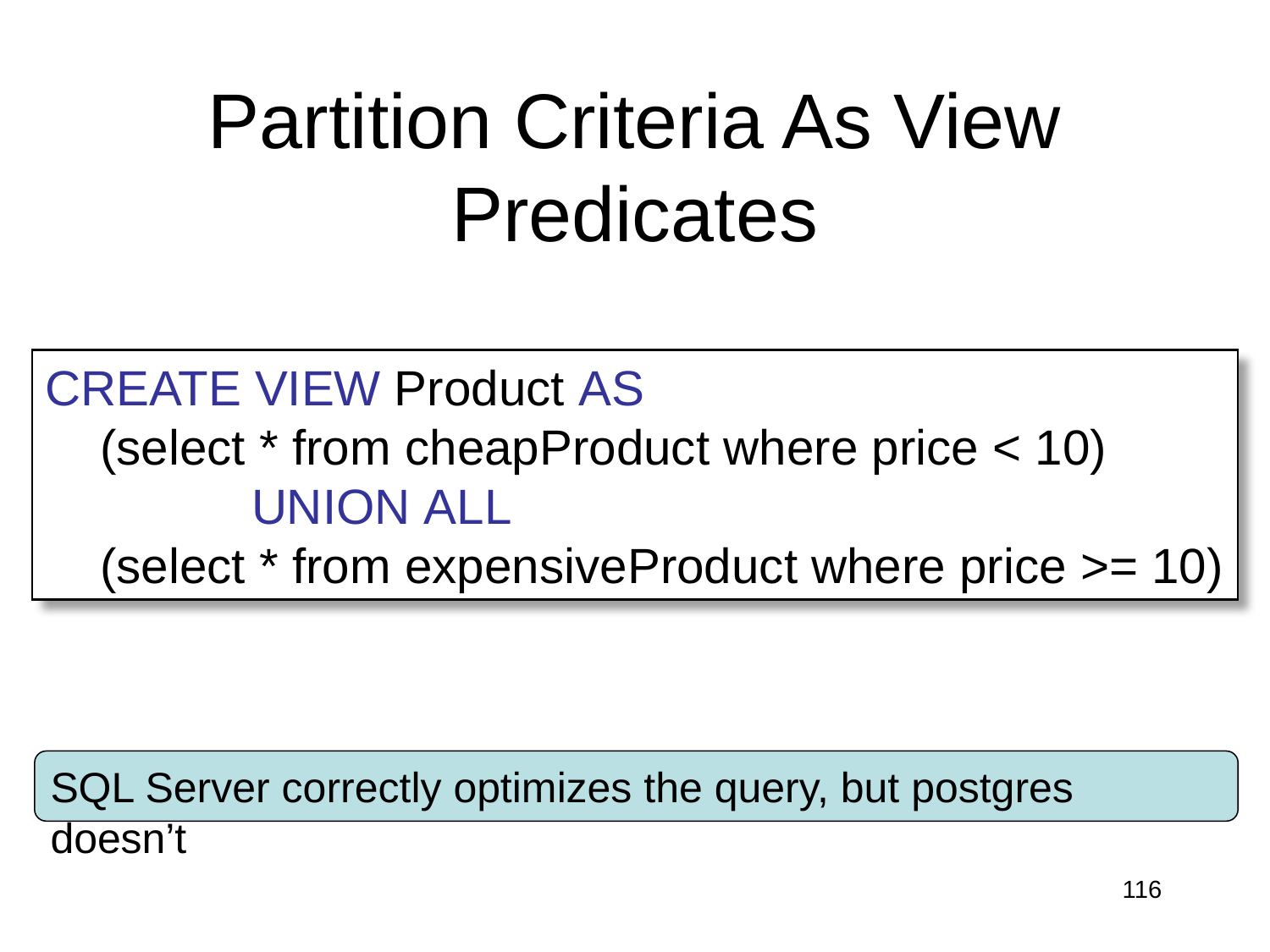

# Partition Criteria As View Predicates
CREATE VIEW Product AS
    (select * from cheapProduct where price < 10)
               UNION ALL
    (select * from expensiveProduct where price >= 10)
SQL Server correctly optimizes the query, but postgres doesn’t

116